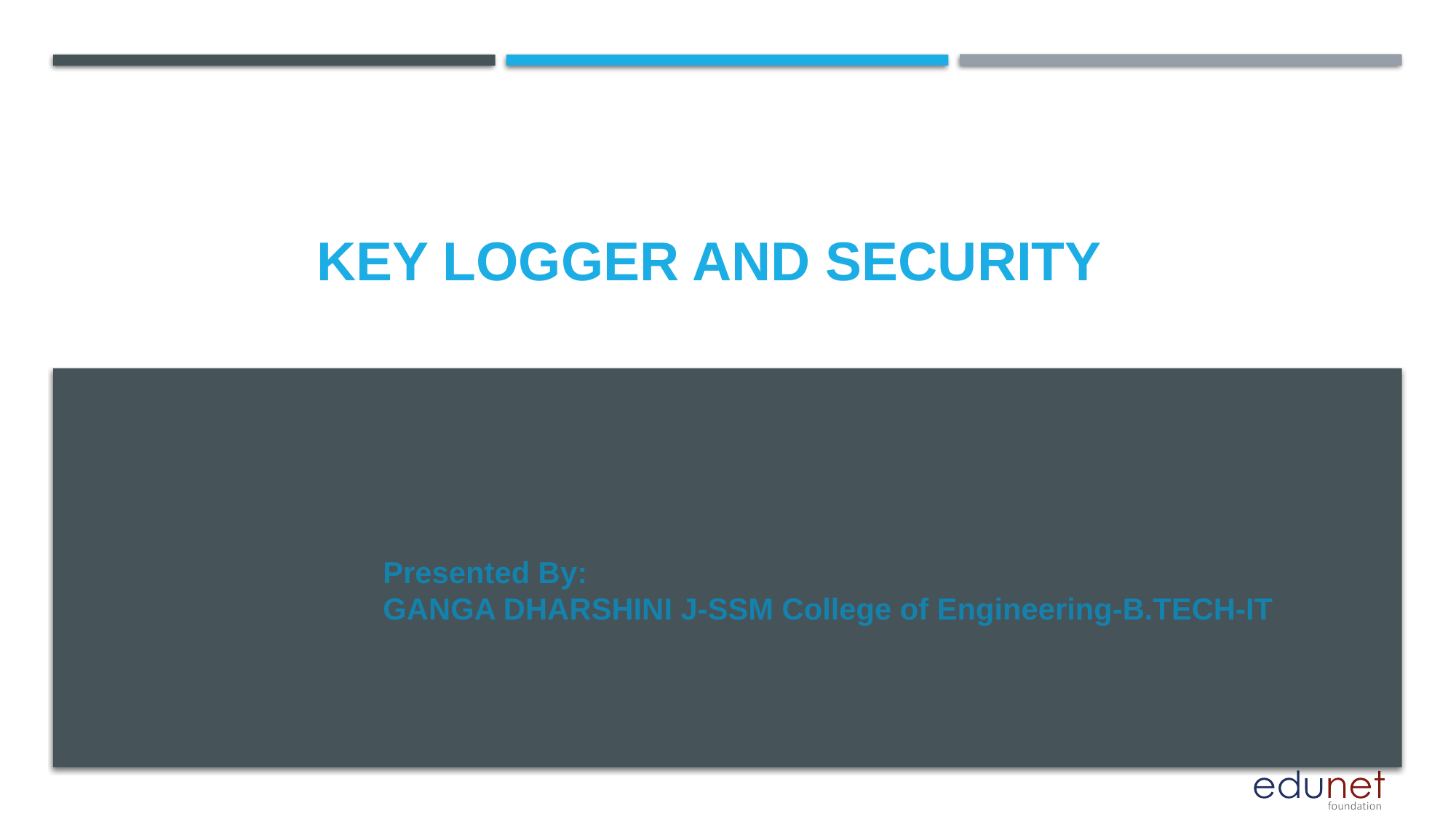

# KEY LOGGER AND SECURITY
Presented By:
GANGA DHARSHINI J-SSM College of Engineering-B.TECH-IT